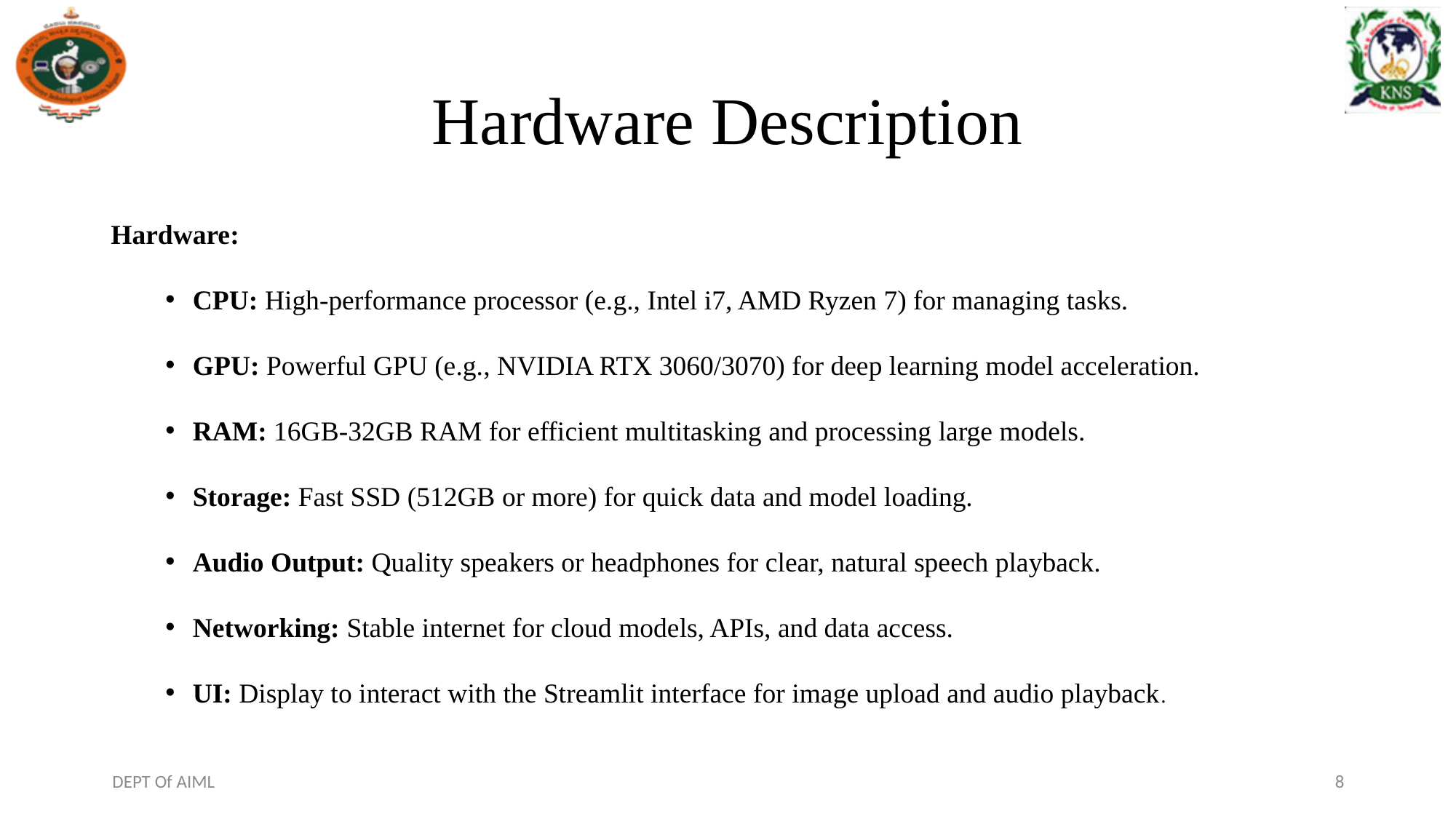

# Hardware Description
Hardware:
CPU: High-performance processor (e.g., Intel i7, AMD Ryzen 7) for managing tasks.
GPU: Powerful GPU (e.g., NVIDIA RTX 3060/3070) for deep learning model acceleration.
RAM: 16GB-32GB RAM for efficient multitasking and processing large models.
Storage: Fast SSD (512GB or more) for quick data and model loading.
Audio Output: Quality speakers or headphones for clear, natural speech playback.
Networking: Stable internet for cloud models, APIs, and data access.
UI: Display to interact with the Streamlit interface for image upload and audio playback.
DEPT Of AIML
8